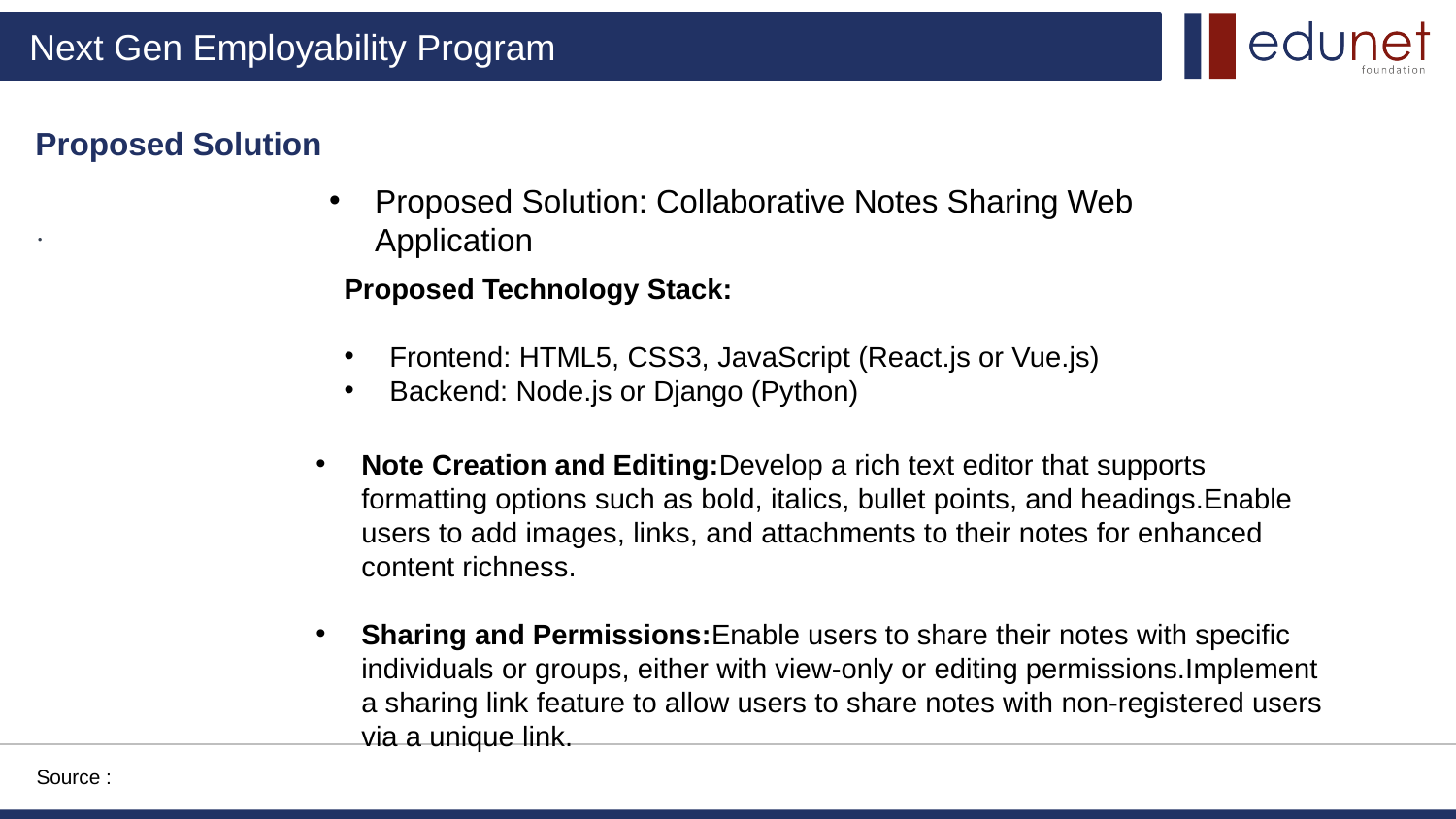

Proposed Solution
Proposed Solution: Collaborative Notes Sharing Web Application
.
Proposed Technology Stack:

Frontend: HTML5, CSS3, JavaScript (React.js or Vue.js)
Backend: Node.js or Django (Python)
Note Creation and Editing:Develop a rich text editor that supports formatting options such as bold, italics, bullet points, and headings.Enable users to add images, links, and attachments to their notes for enhanced content richness.

Sharing and Permissions:Enable users to share their notes with specific individuals or groups, either with view-only or editing permissions.Implement a sharing link feature to allow users to share notes with non-registered users via a unique link.
Source :